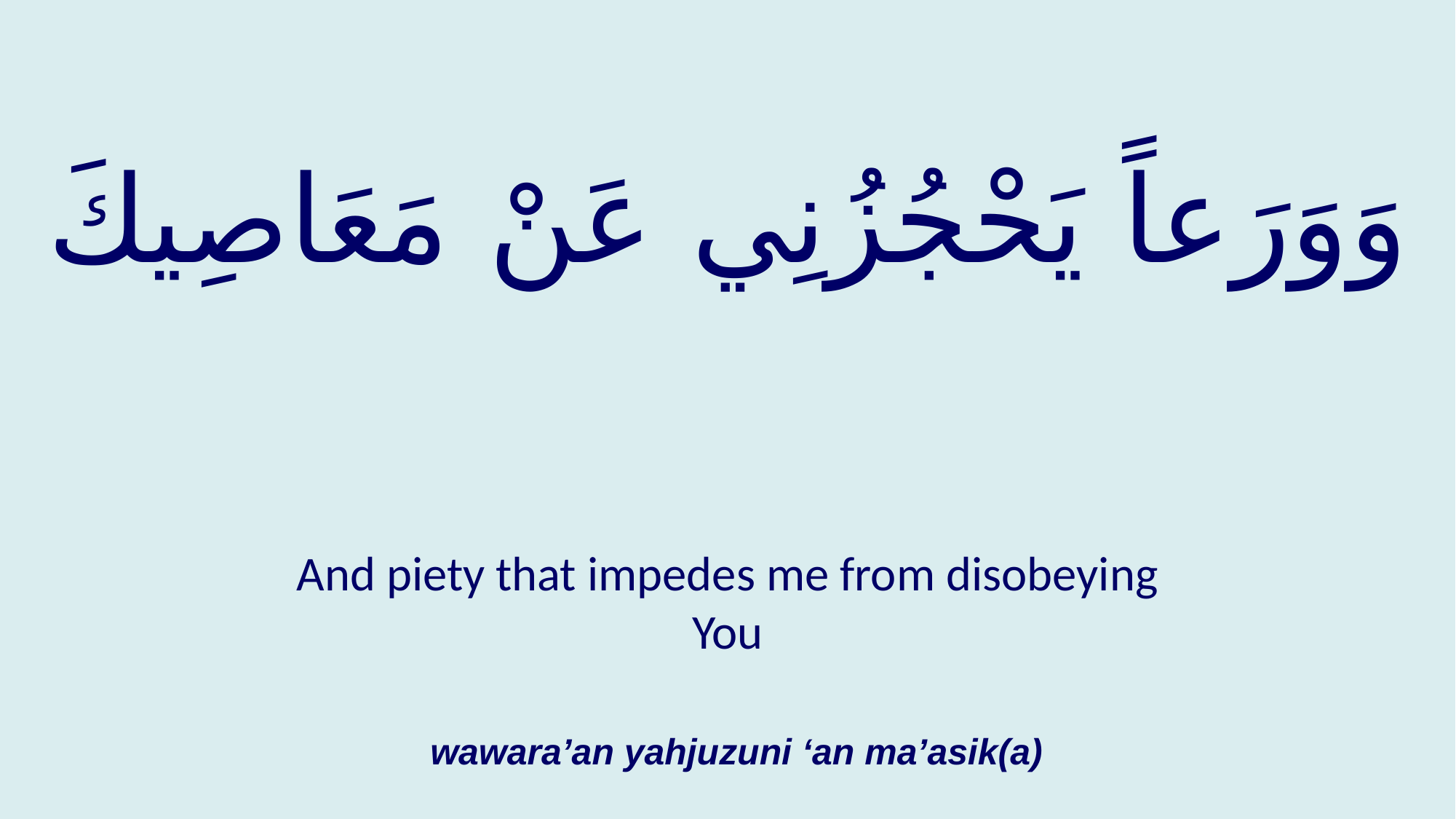

# وَوَرَعاً يَحْجُزُنِي عَنْ مَعَاصِيكَ
And piety that impedes me from disobeying You
wawara’an yahjuzuni ‘an ma’asik(a)